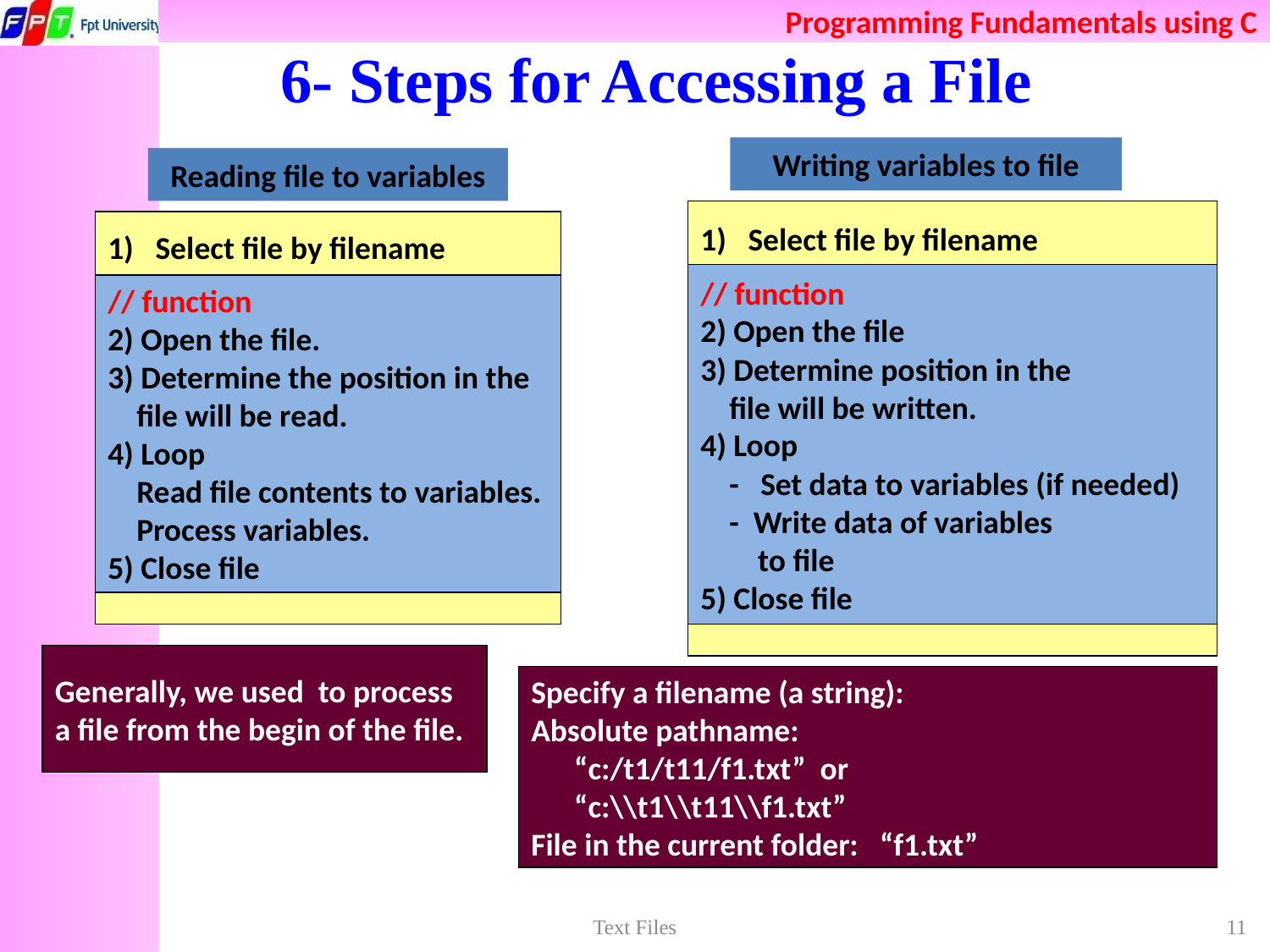

# 6- Steps for Accessing a File
Writing variables to file
Reading file to variables
Select file by filename

Select file by filename

// function
2) Open the file
3) Determine position in the
    file will be written.
4) Loop
    -   Set data to variables (if needed)
    -  Write data of variables
        to file
5) Close file
// function
2) Open the file.
3) Determine the position in the
    file will be read.
4) Loop
    Read file contents to variables.
    Process variables.
5) Close file
Generally, we used  to process
a file from the begin of the file.
Specify a filename (a string):
Absolute pathname:
      “c:/t1/t11/f1.txt”  or
      “c:\\t1\\t11\\f1.txt”
File in the current folder:   “f1.txt”
Text Files
11